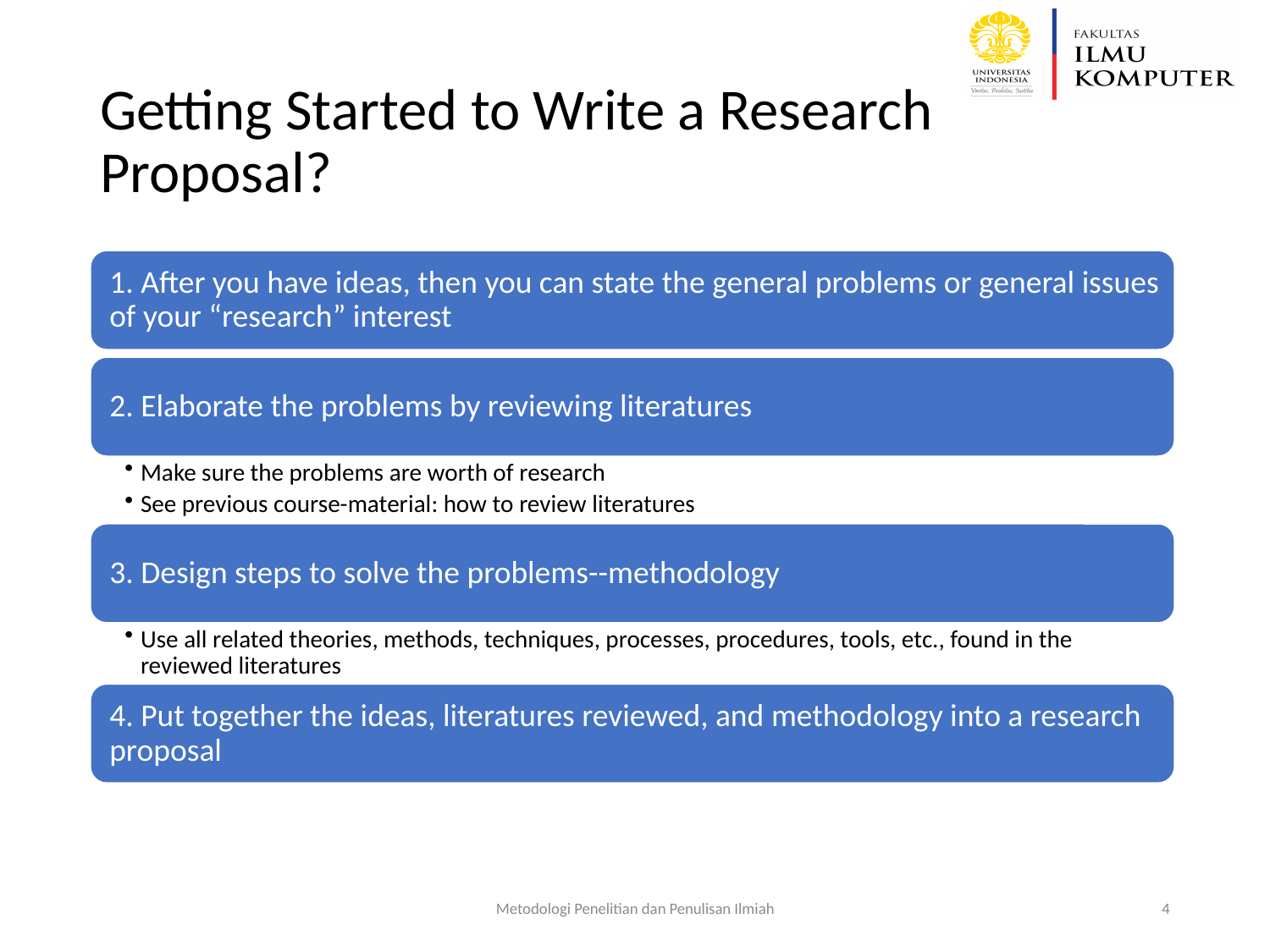

# Getting Started to Write a Research Proposal?
1. After you have ideas, then you can state the general problems or general issues of your “research” interest
2. Elaborate the problems by reviewing literatures
Make sure the problems are worth of research
See previous course-material: how to review literatures
3. Design steps to solve the problems--methodology
Use all related theories, methods, techniques, processes, procedures, tools, etc., found in the reviewed literatures
4. Put together the ideas, literatures reviewed, and methodology into a research proposal
Metodologi Penelitian dan Penulisan Ilmiah
4